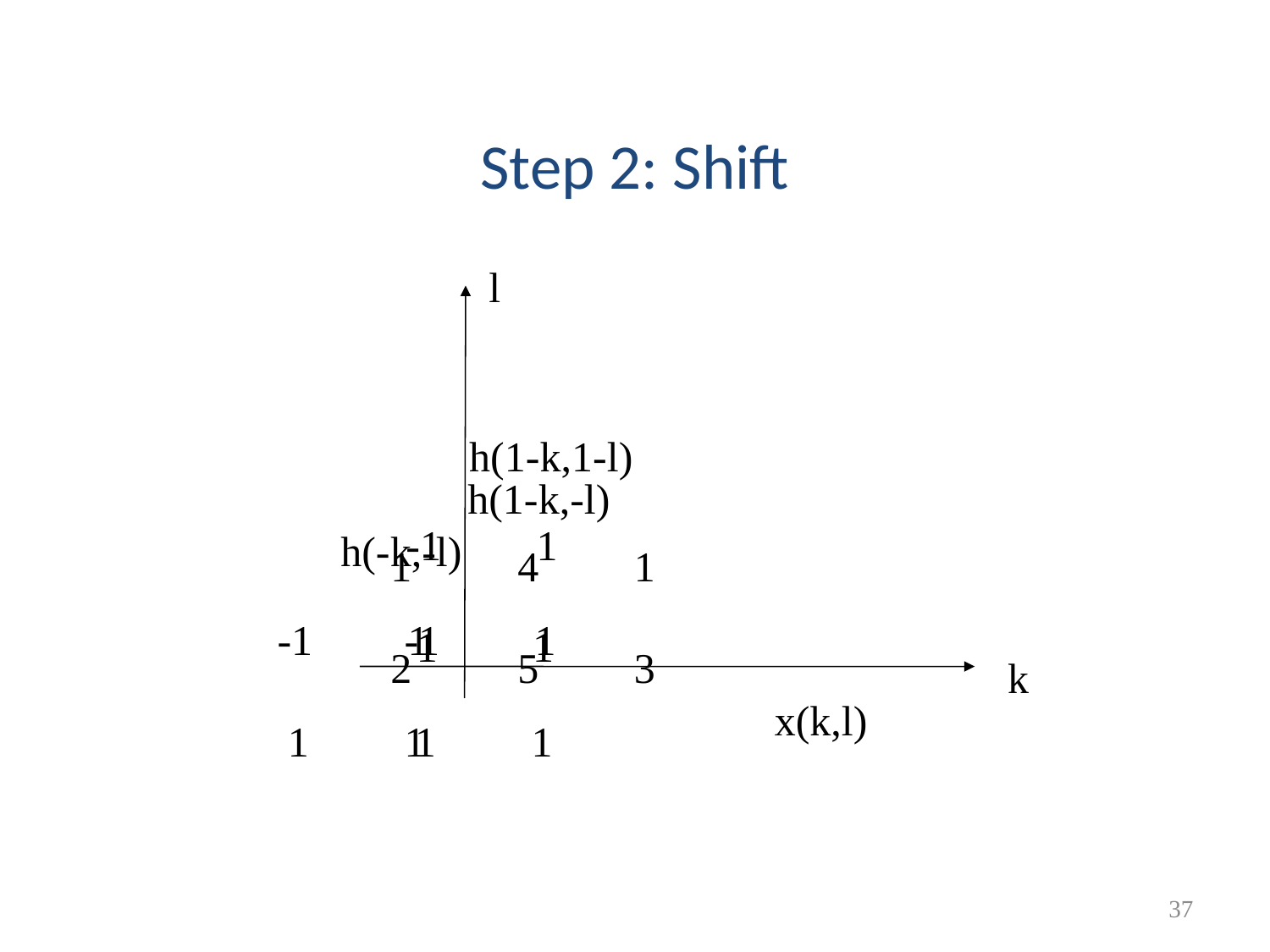

Step 2: Shift
l

h(1-k,1-l)
-1         1

 1         1
h(1-k,-l)
-1         1

 1         1
h(-k,-l)
-1         1

 1         1
      4         1

2          5         3
k

x(k,l)
37